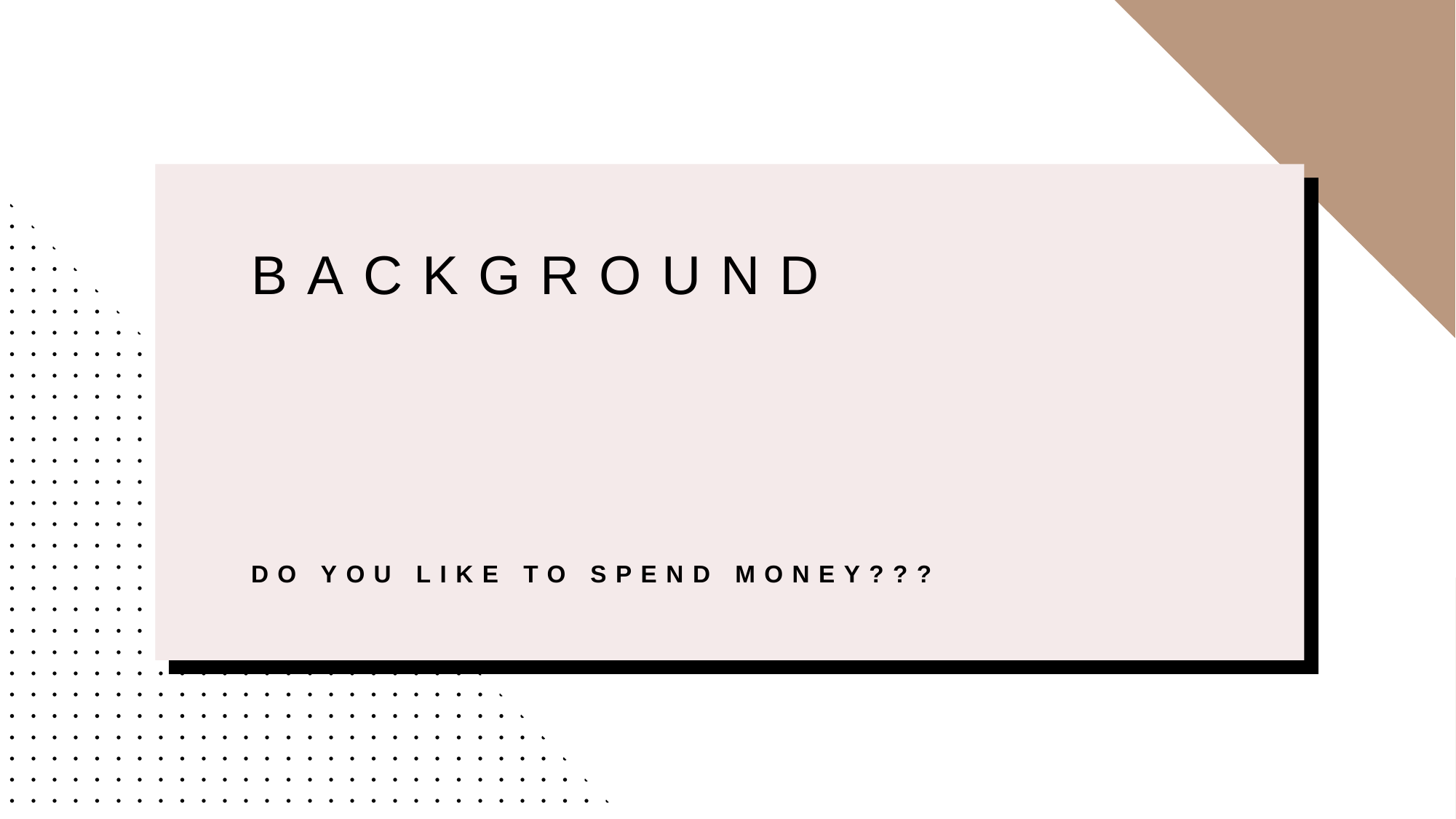

# background
Do you like to spend money???